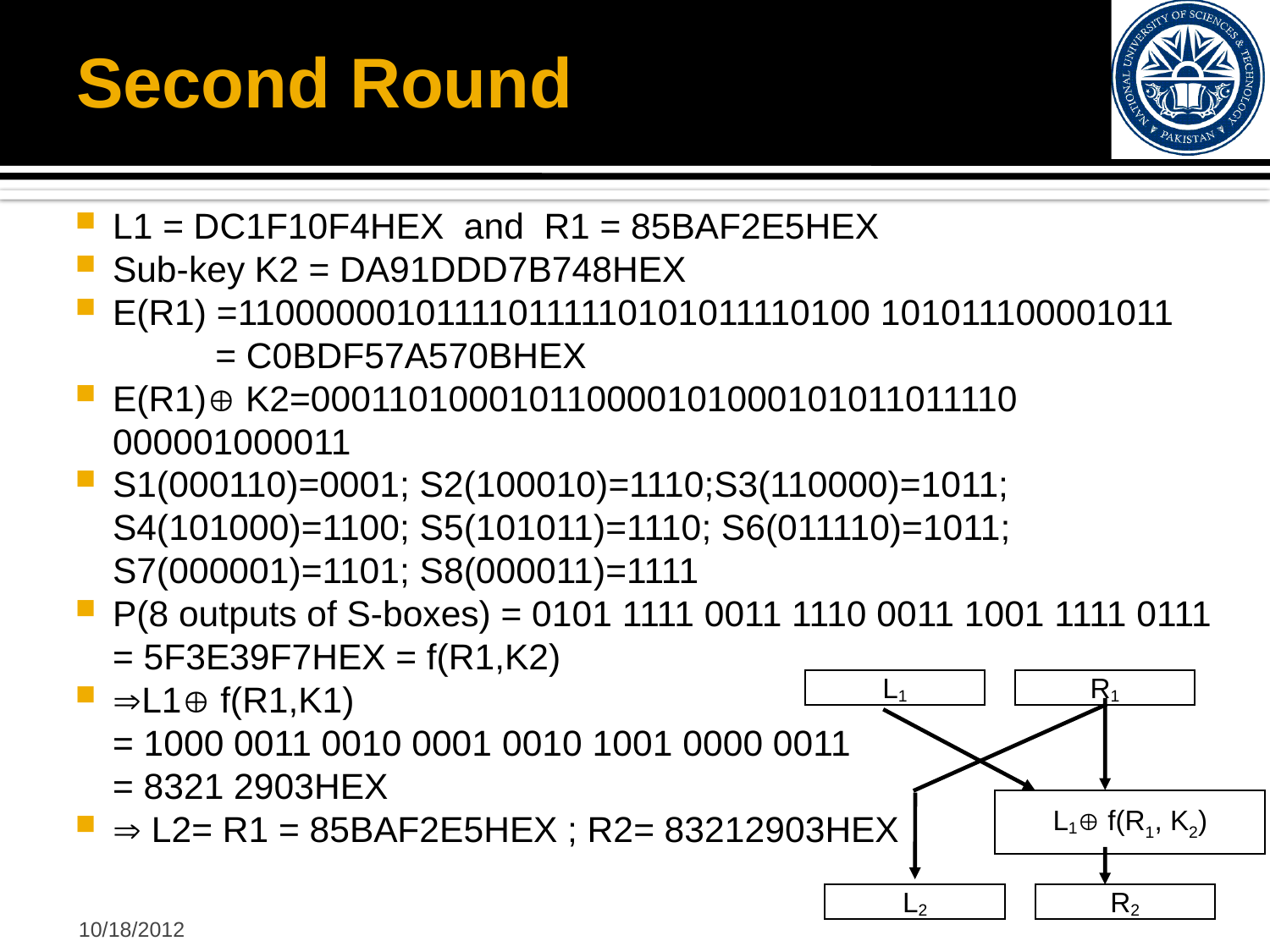

# Second Round
L1 = DC1F10F4HEX  and  R1 = 85BAF2E5HEX
Sub-key K2 = DA91DDD7B748HEX
E(R1) =110000001011110111110101011110100 101011100001011
	 = C0BDF57A570BHEX
E(R1)⊕ K2=000110100010110000101000101011011110 000001000011
S1(000110)=0001; S2(100010)=1110;S3(110000)=1011; S4(101000)=1100; S5(101011)=1110; S6(011110)=1011; S7(000001)=1101; S8(000011)=1111
P(8 outputs of S-boxes) = 0101 1111 0011 1110 0011 1001 1111 0111
= 5F3E39F7HEX = f(R1,K2)
⇒L1⊕ f(R1,K1)
= 1000 0011 0010 0001 0010 1001 0000 0011
= 8321 2903HEX
⇒ L2= R1 = 85BAF2E5HEX ; R2= 83212903HEX
L1
R1

L1⊕ f(R1, K2)

L2
R2
10/18/2012